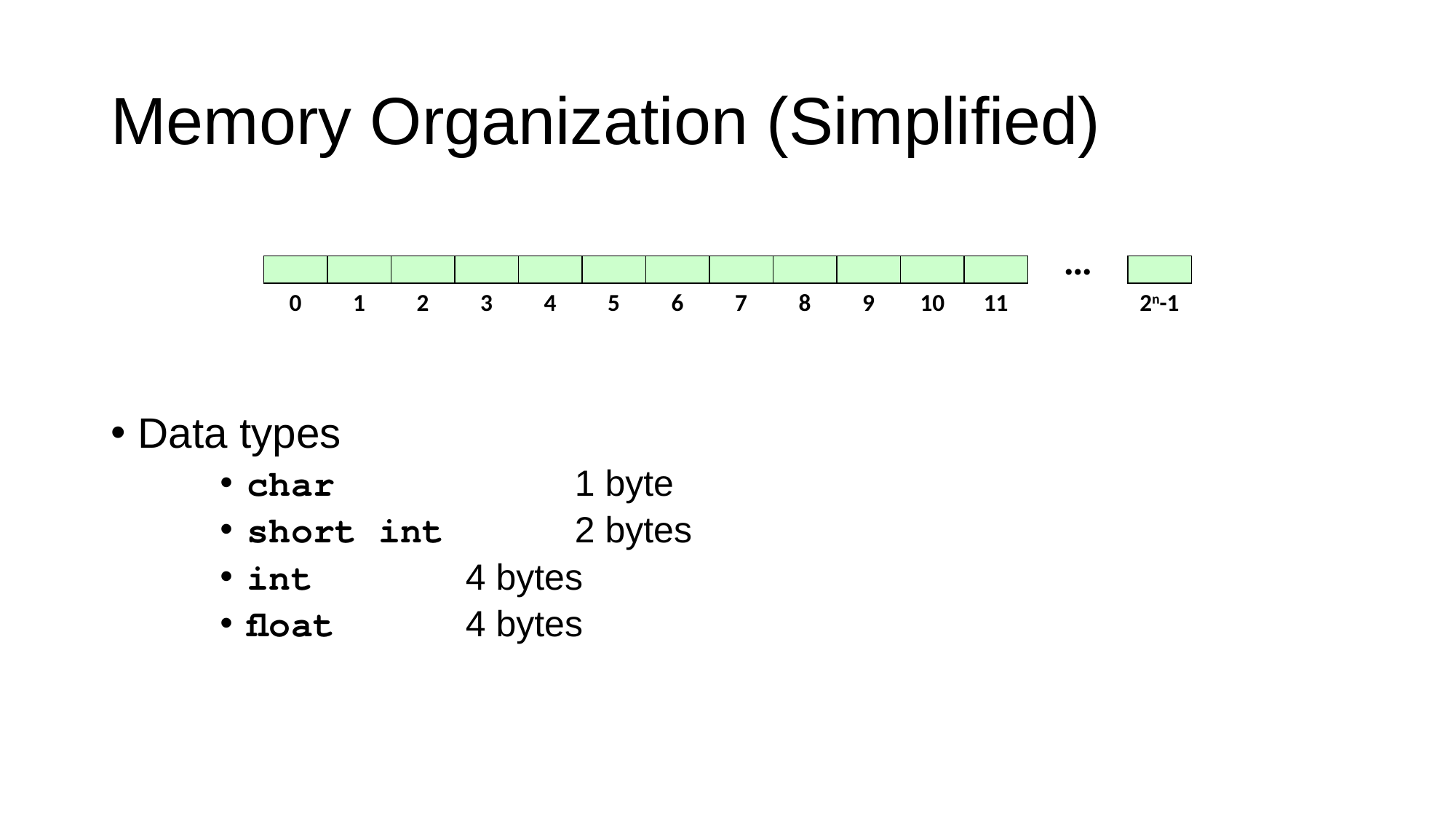

# Memory Organization (Simplified)

Data types
char 		1 byte
short int 	2 bytes
int 	  	4 bytes
float	 	4 bytes

0

1

2

3

4

5

6

7

8

9

10

11
∙∙∙

2n-1